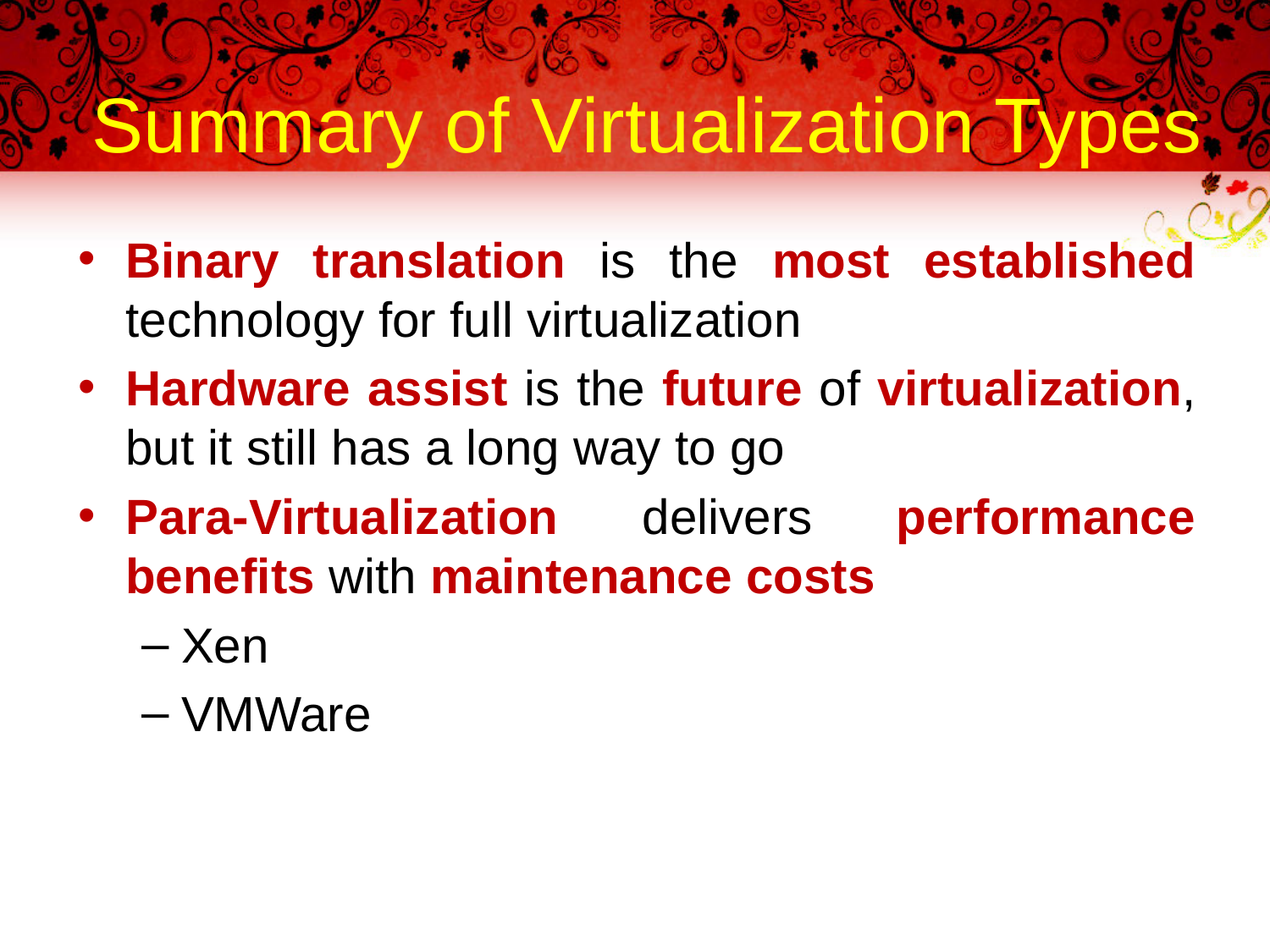

# Summary of Virtualization Types
Binary translation is the most established technology for full virtualization
Hardware assist is the future of virtualization, but it still has a long way to go
Para-Virtualization delivers performance benefits with maintenance costs
Xen
VMWare